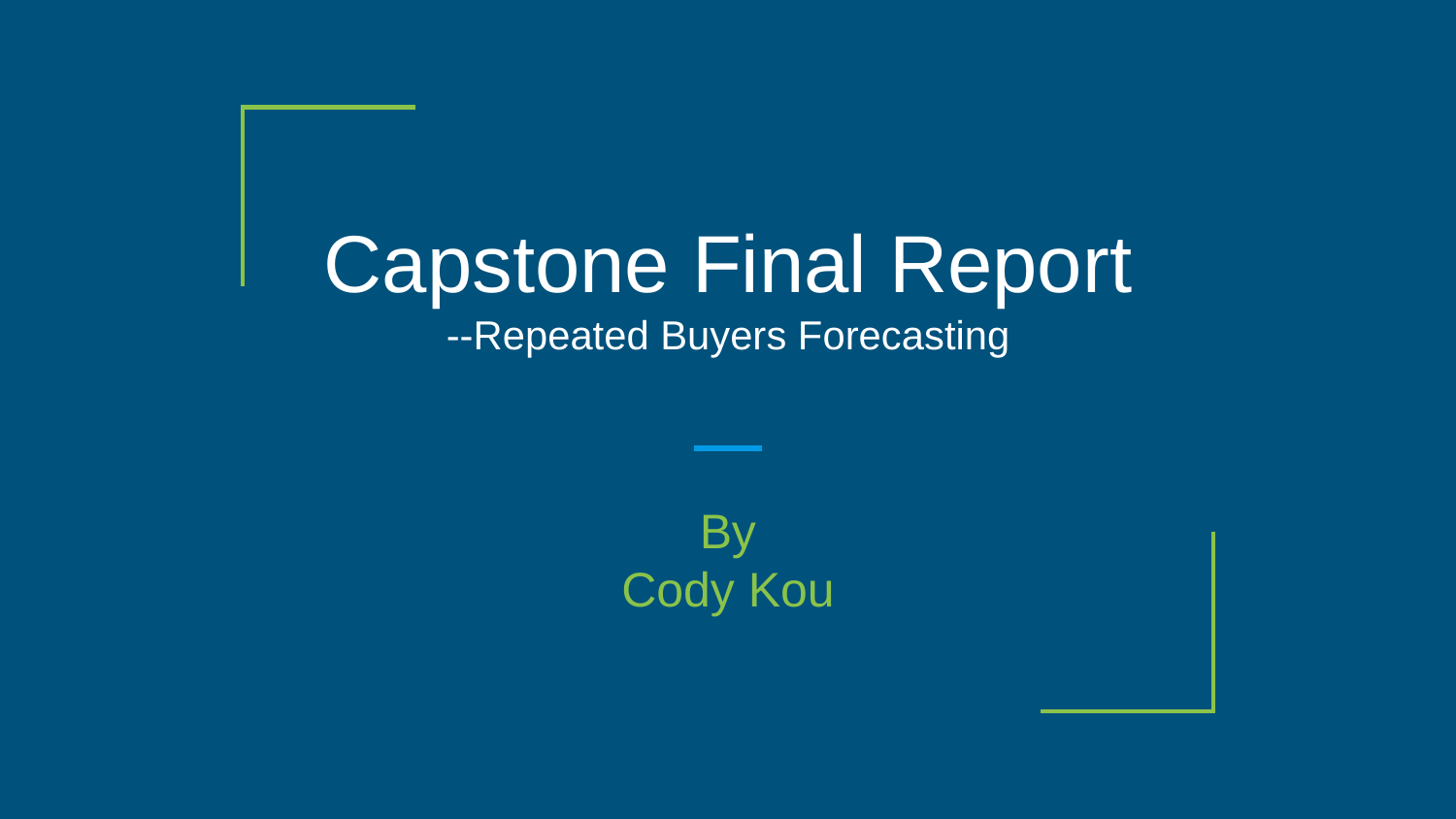

# Capstone Final Report --Repeated Buyers Forecasting
By
Cody Kou